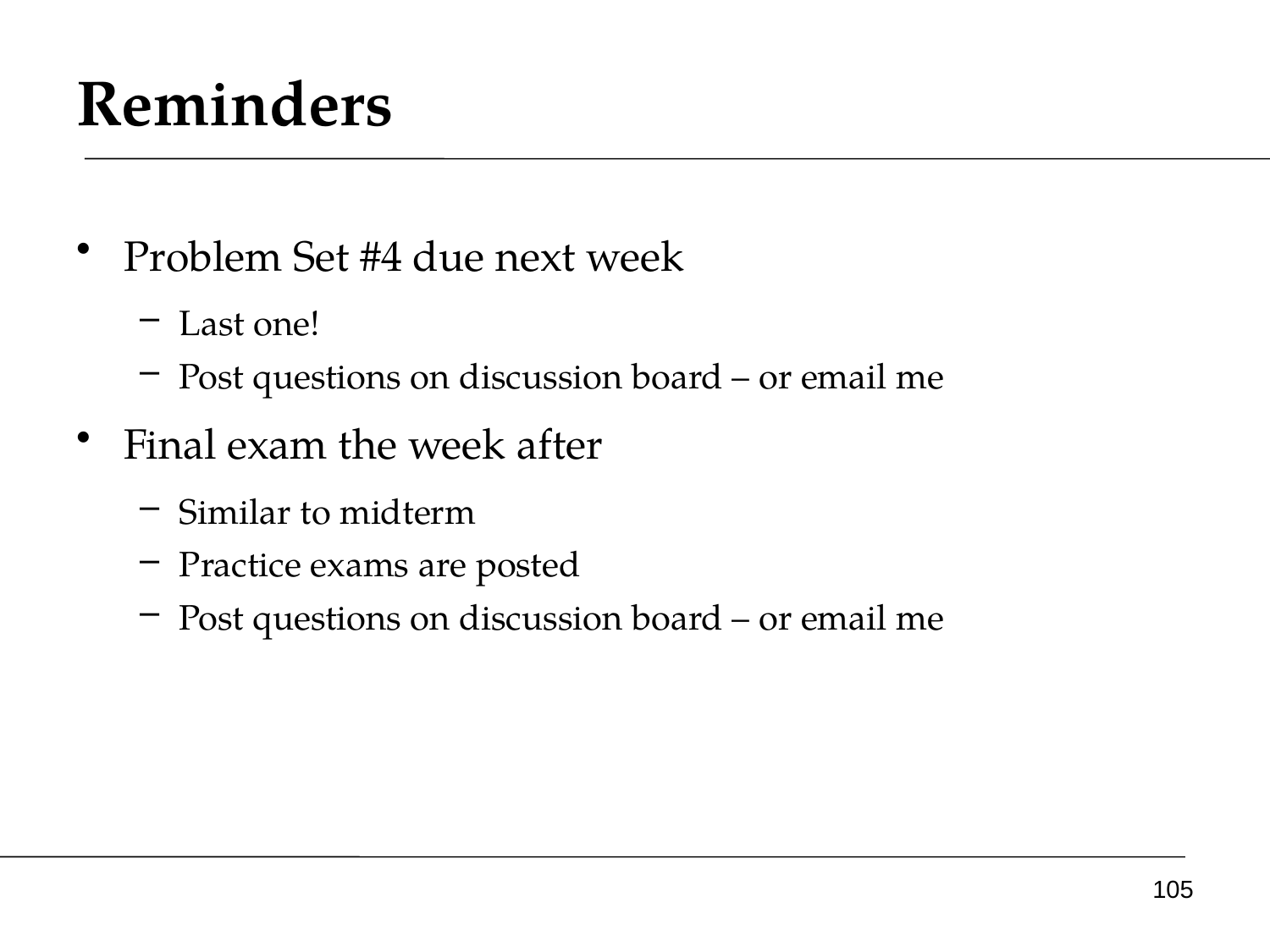

# Reminders
Problem Set #4 due next week
Last one!
Post questions on discussion board – or email me
Final exam the week after
Similar to midterm
Practice exams are posted
Post questions on discussion board – or email me
105